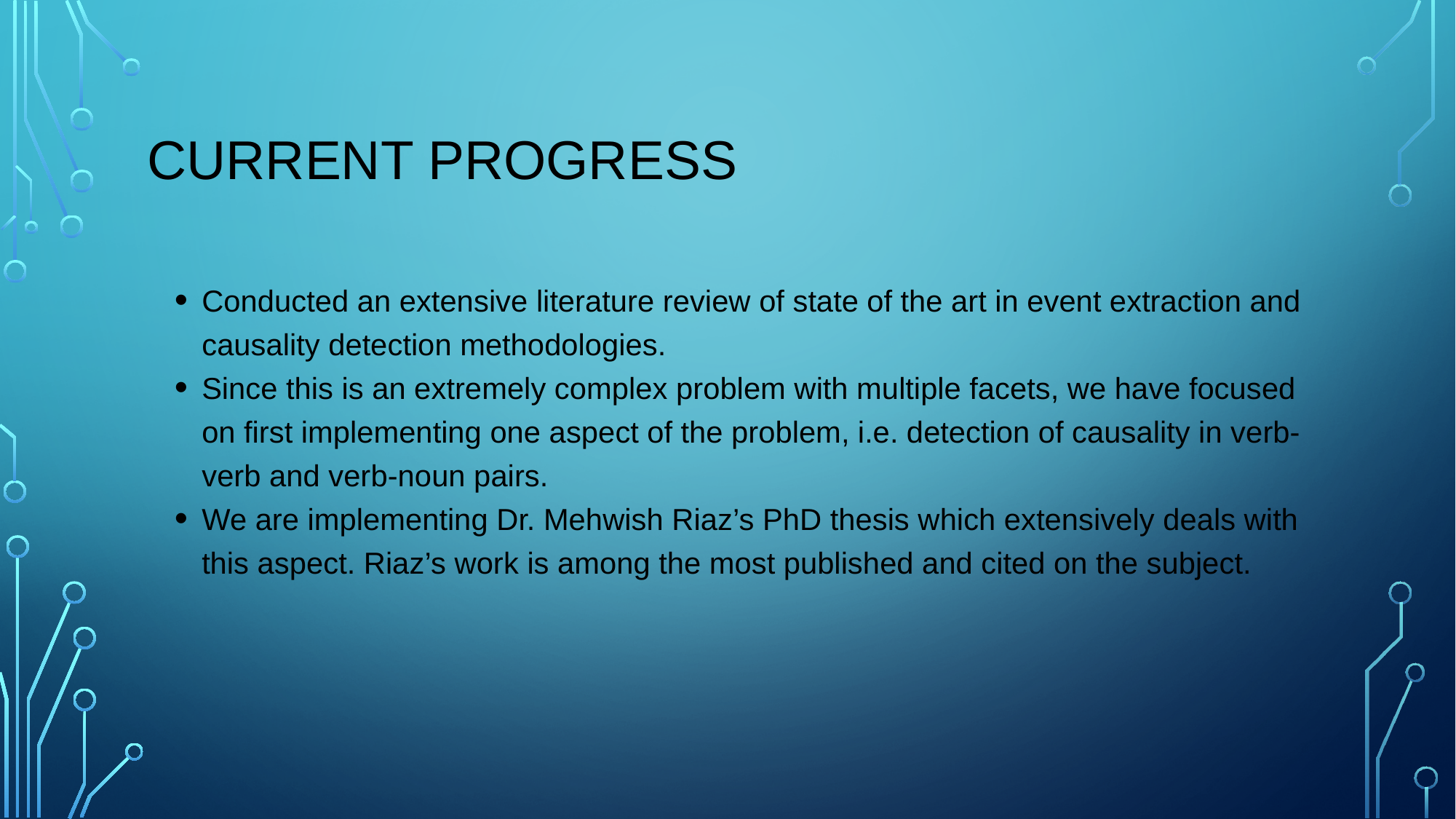

# Current Progress
Conducted an extensive literature review of state of the art in event extraction and causality detection methodologies.
Since this is an extremely complex problem with multiple facets, we have focused on first implementing one aspect of the problem, i.e. detection of causality in verb-verb and verb-noun pairs.
We are implementing Dr. Mehwish Riaz’s PhD thesis which extensively deals with this aspect. Riaz’s work is among the most published and cited on the subject.